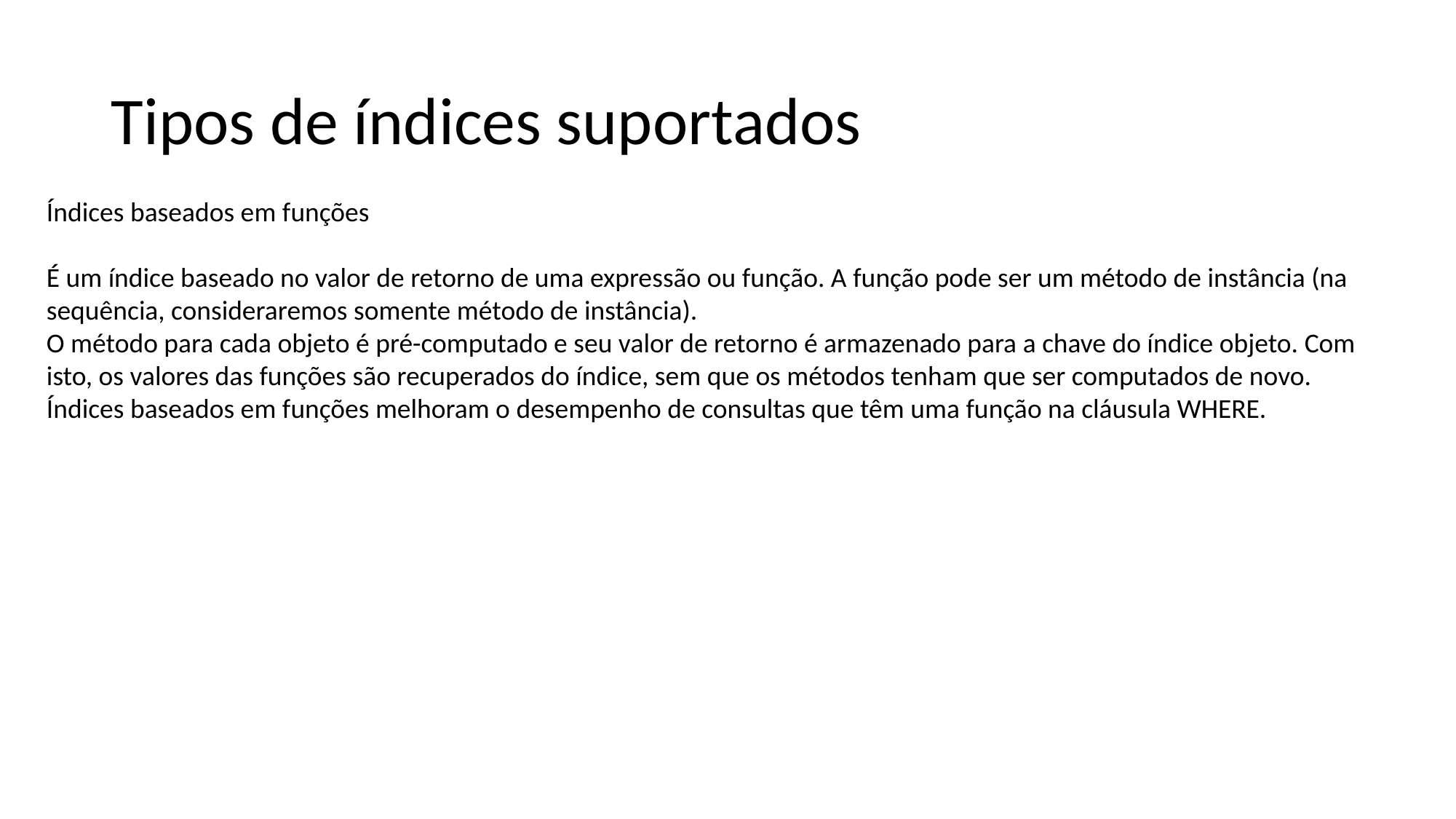

# Tipos de índices suportados
Índices baseados em funções

É um índice baseado no valor de retorno de uma expressão ou função. A função pode ser um método de instância (na sequência, consideraremos somente método de instância).
O método para cada objeto é pré-computado e seu valor de retorno é armazenado para a chave do índice objeto. Com isto, os valores das funções são recuperados do índice, sem que os métodos tenham que ser computados de novo.
Índices baseados em funções melhoram o desempenho de consultas que têm uma função na cláusula WHERE.